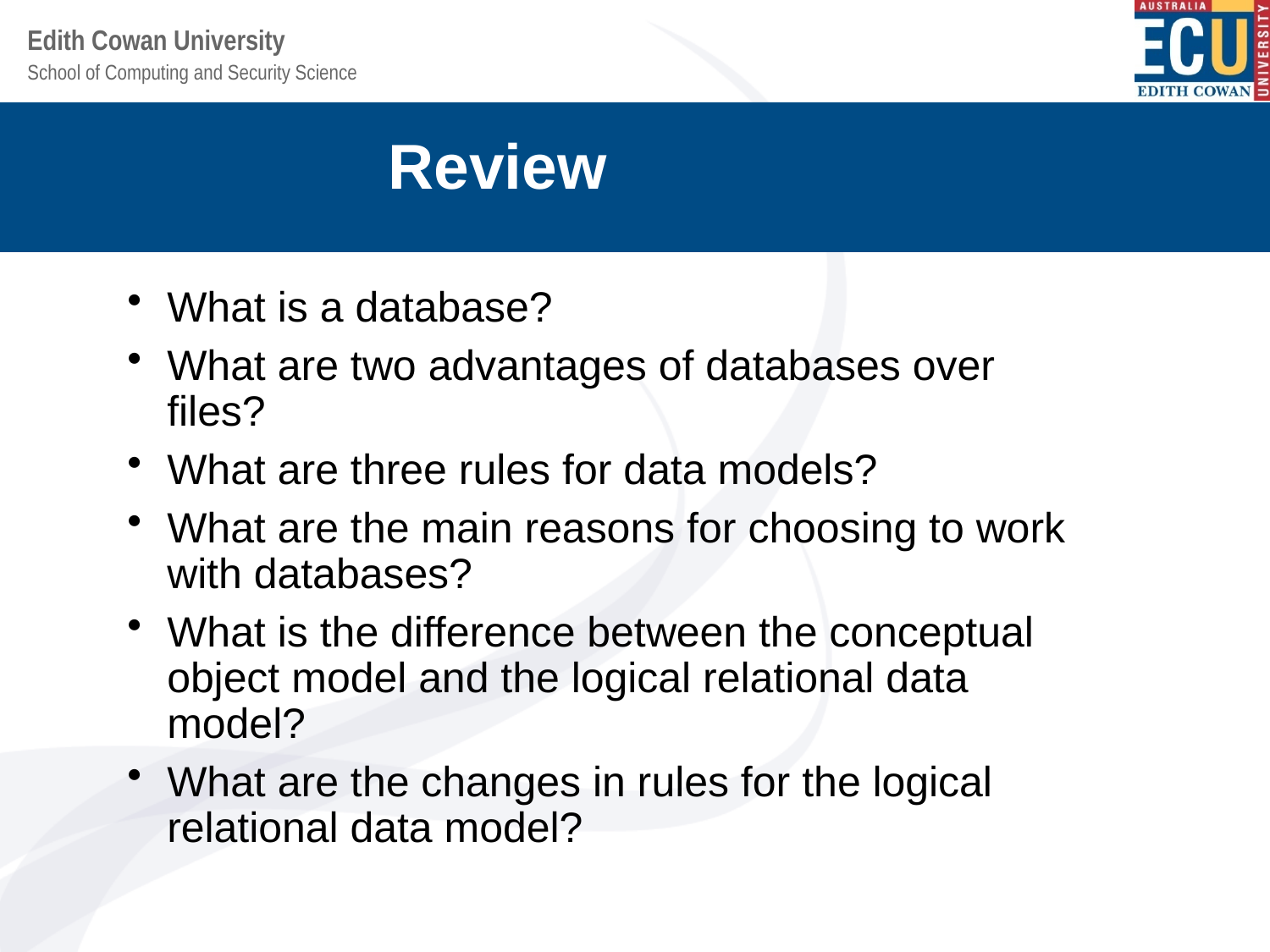

Review
What is a database?
What are two advantages of databases over files?
What are three rules for data models?
What are the main reasons for choosing to work with databases?
What is the difference between the conceptual object model and the logical relational data model?
What are the changes in rules for the logical relational data model?